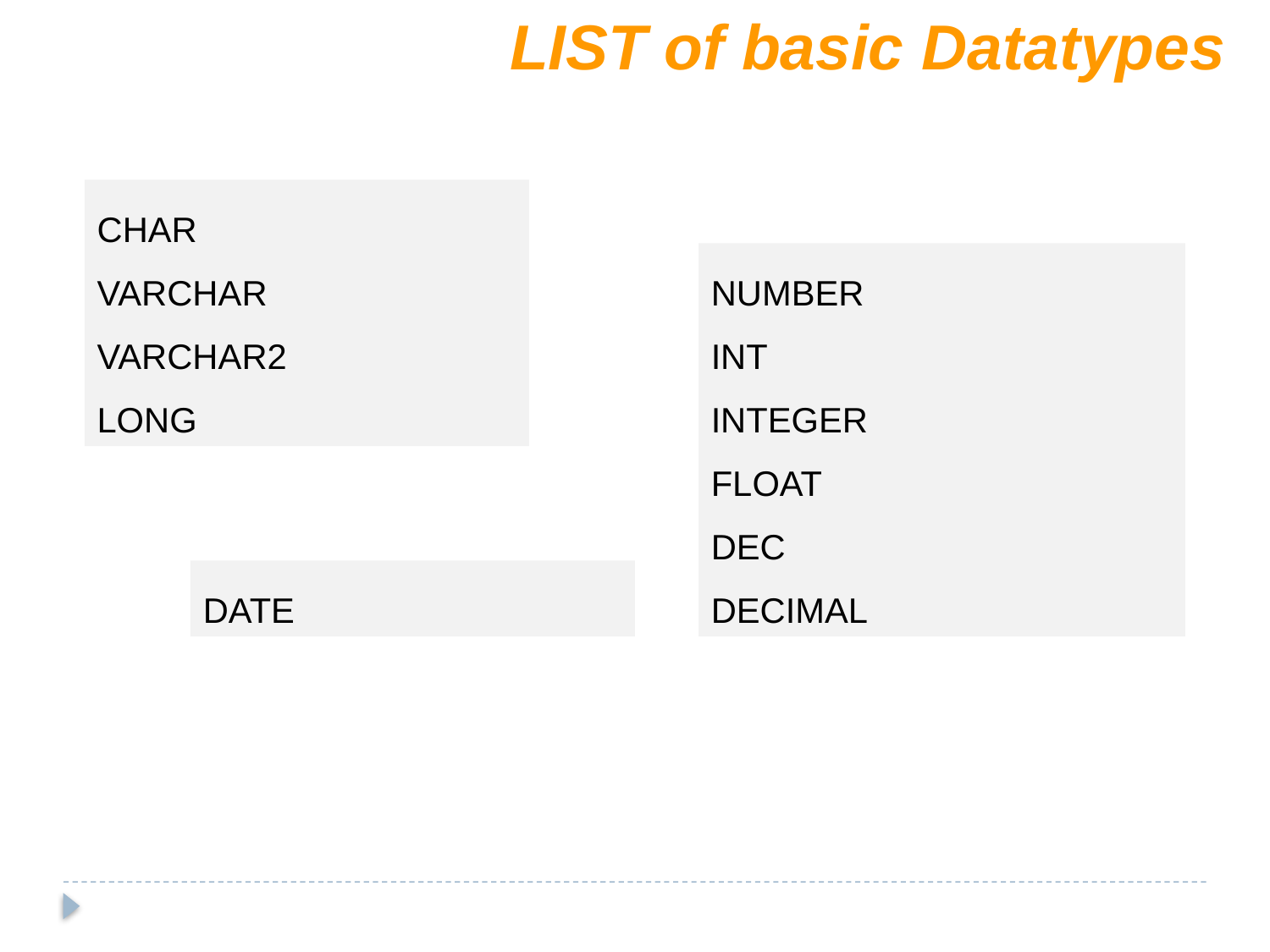

LIST of basic Datatypes
CHAR
VARCHAR
VARCHAR2
LONG
NUMBER
INT
INTEGER
FLOAT
DEC
DECIMAL
DATE